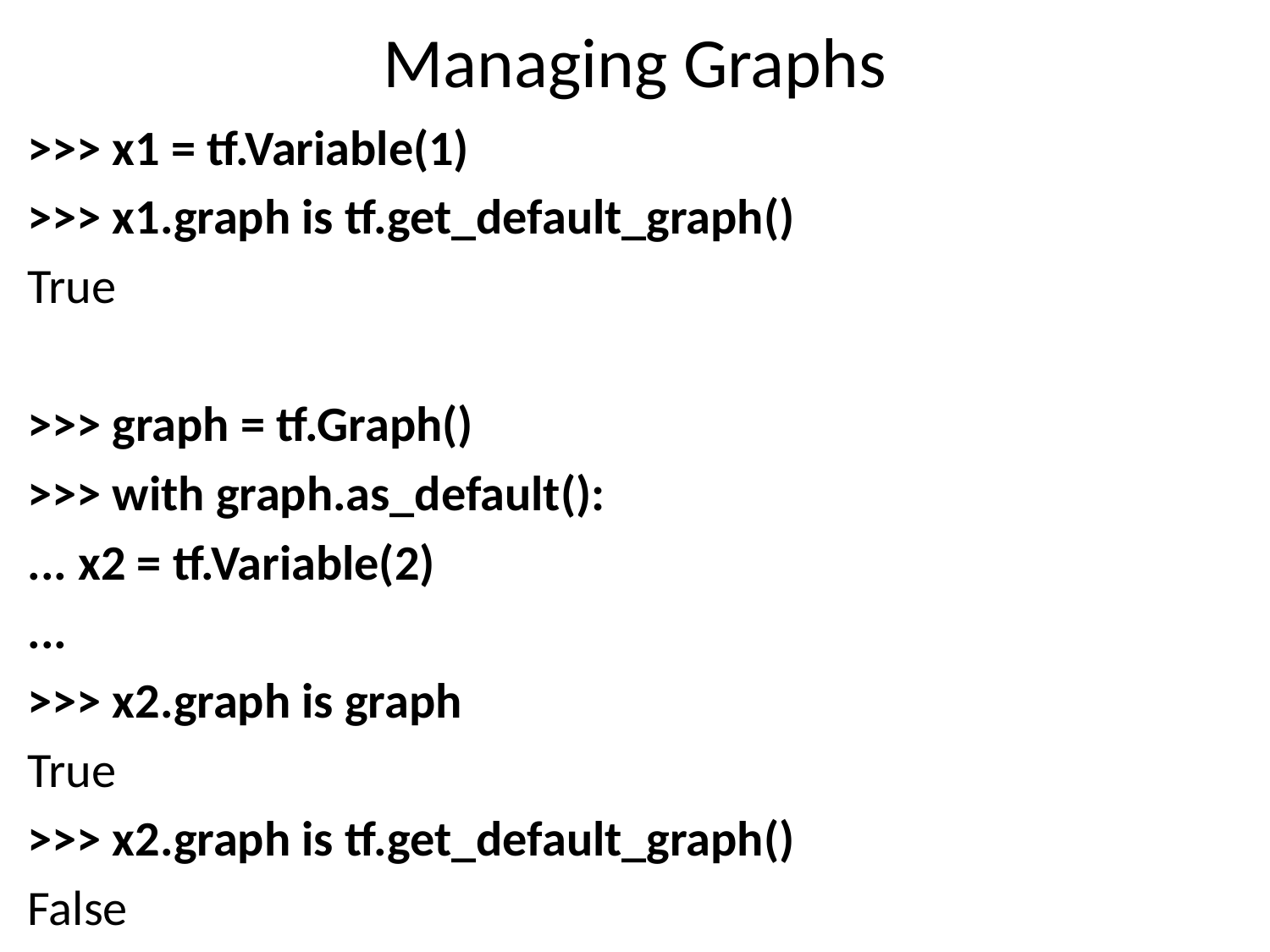

# Managing Graphs
>>> x1 = tf.Variable(1)
>>> x1.graph is tf.get_default_graph()
True

>>> graph = tf.Graph()
>>> with graph.as_default():
... x2 = tf.Variable(2)
...
>>> x2.graph is graph
True
>>> x2.graph is tf.get_default_graph()
False